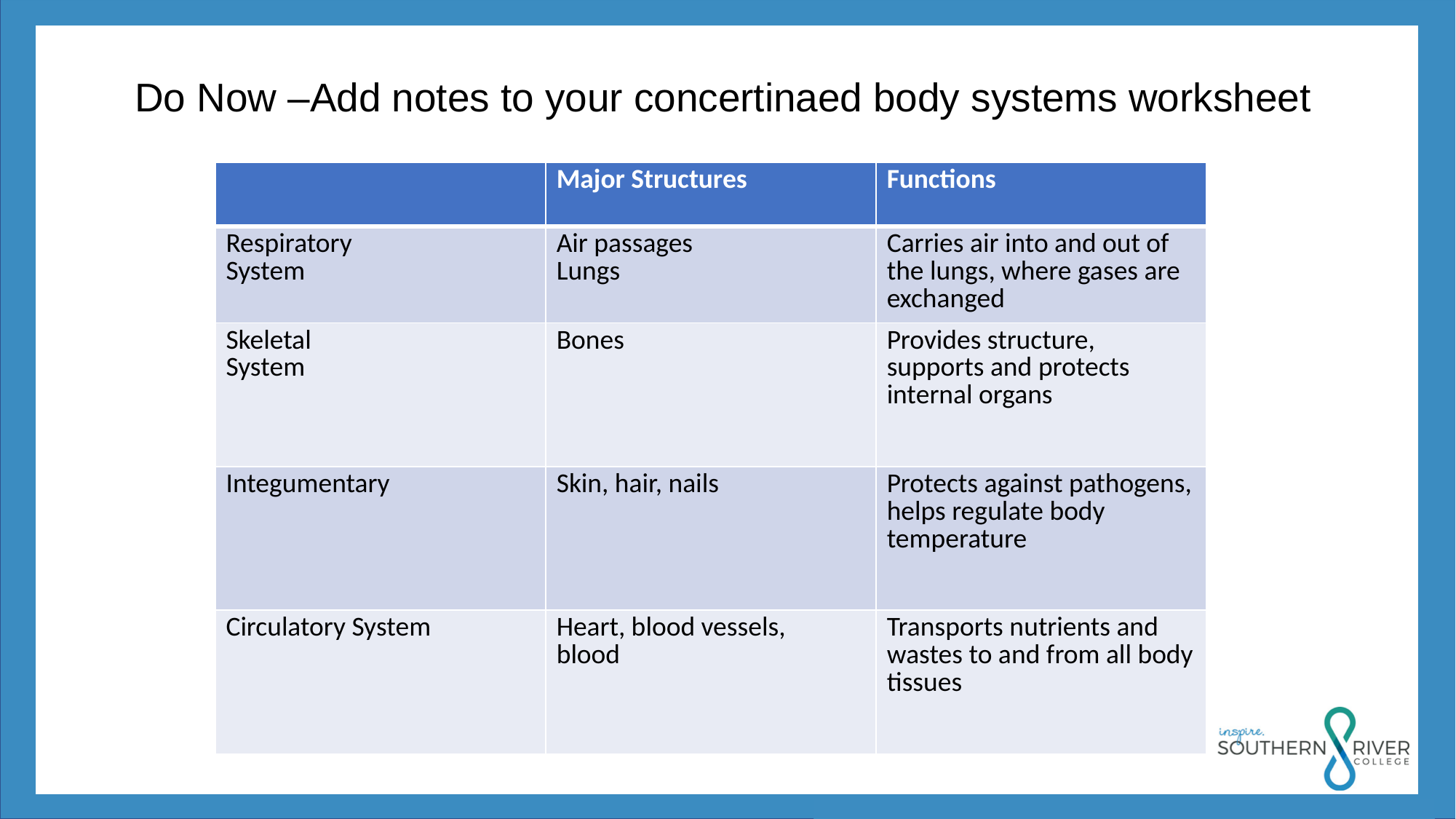

Do Now –Add notes to your concertinaed body systems worksheet
|  | Major Structures | Functions |
| --- | --- | --- |
| Respiratory System | Air passages Lungs | Carries air into and out of the lungs, where gases are exchanged |
| Skeletal System | Bones | Provides structure, supports and protects internal organs |
| Integumentary | Skin, hair, nails | Protects against pathogens, helps regulate body temperature |
| Circulatory System | Heart, blood vessels, blood | Transports nutrients and wastes to and from all body tissues |